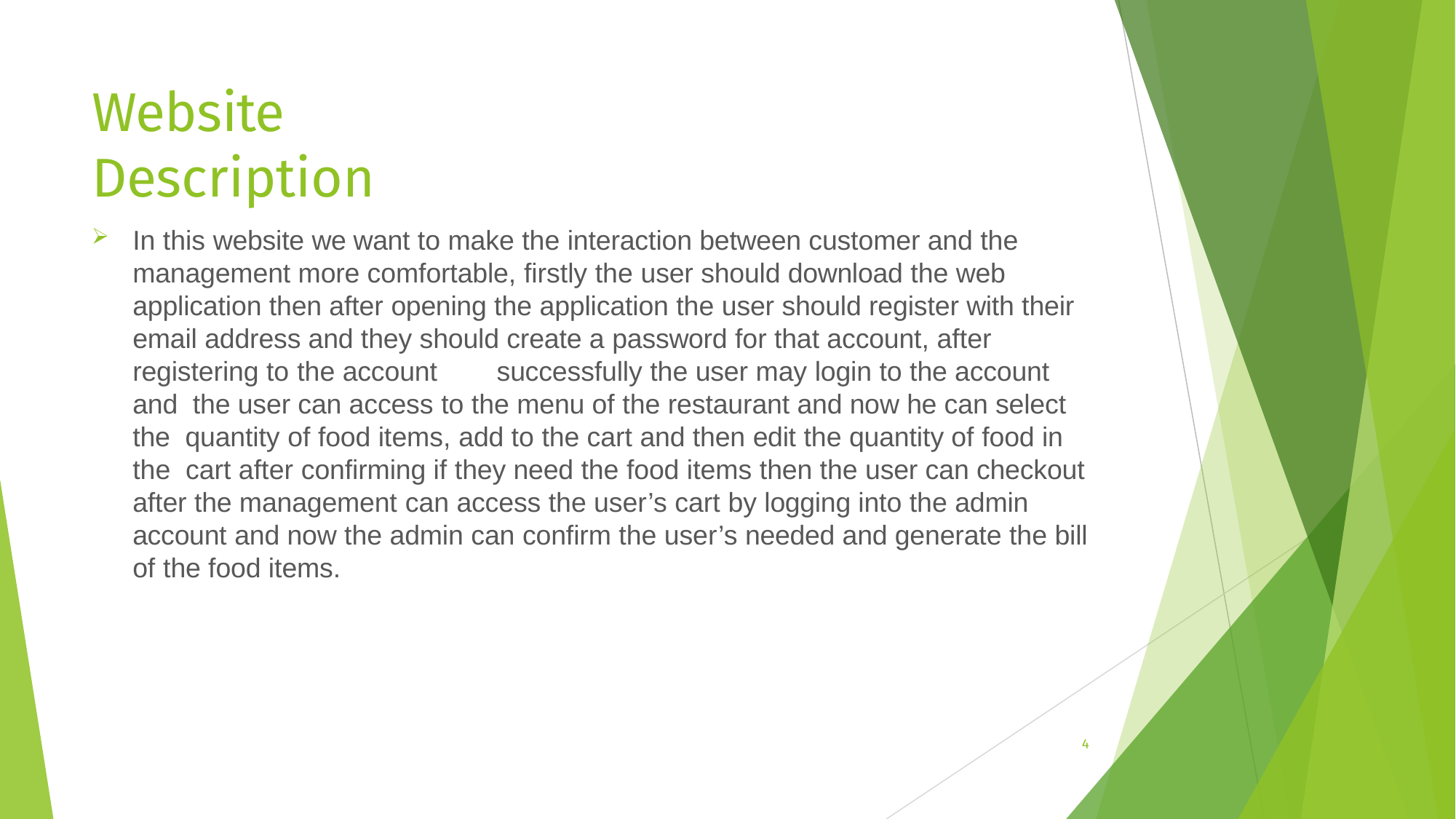

# Website Description
In this website we want to make the interaction between customer and the  management more comfortable, firstly the user should download the web  application then after opening the application the user should register with their  email address and they should create a password for that account, after  registering to the account	successfully the user may login to the account and  the user can access to the menu of the restaurant and now he can select the  quantity of food items, add to the cart and then edit the quantity of food in the  cart after confirming if they need the food items then the user can checkout  after the management can access the user’s cart by logging into the admin  account and now the admin can confirm the user’s needed and generate the bill  of the food items.

4